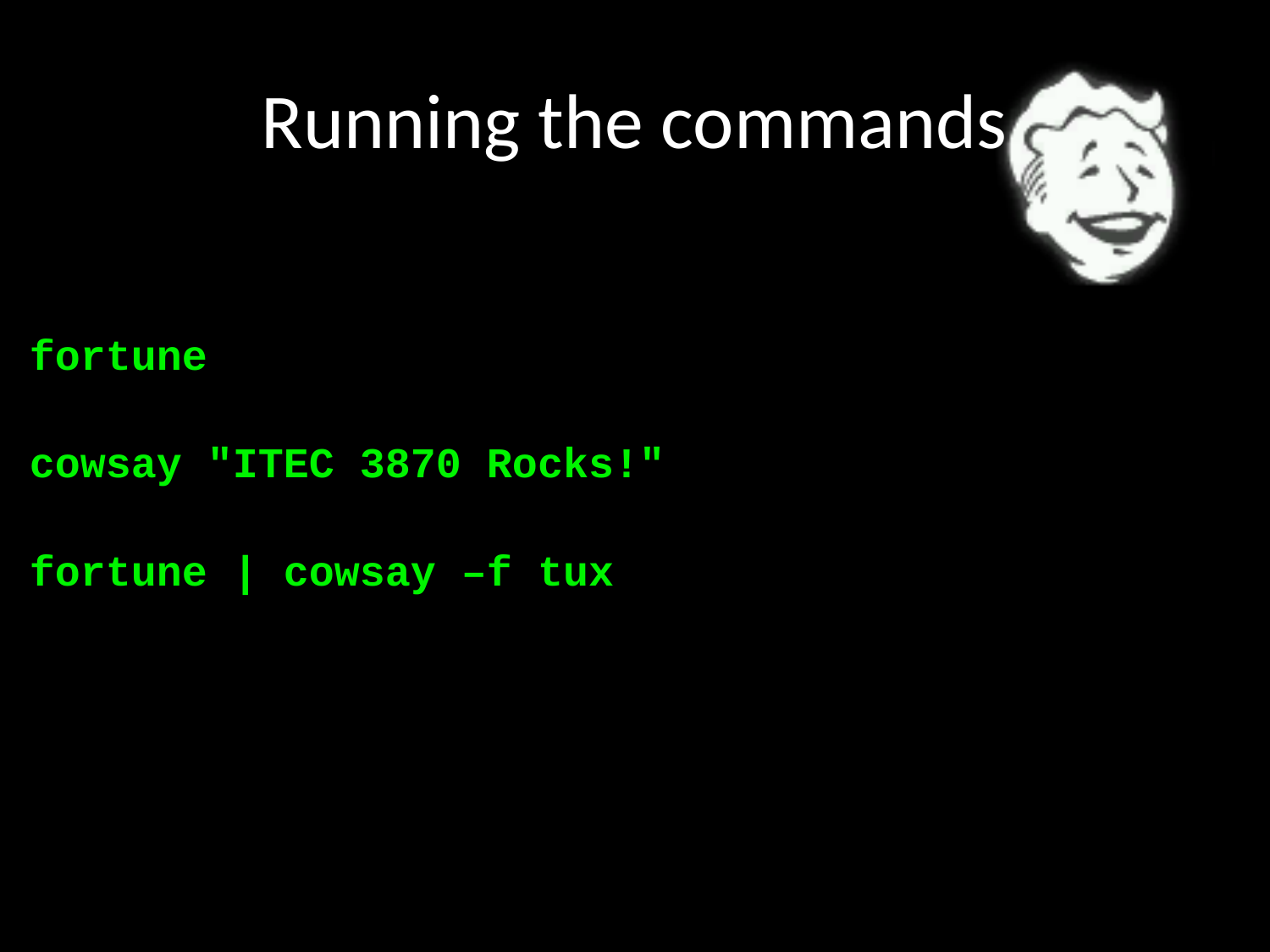

# Running the commands

fortune

cowsay "ITEC 3870 Rocks!"

fortune | cowsay –f tux